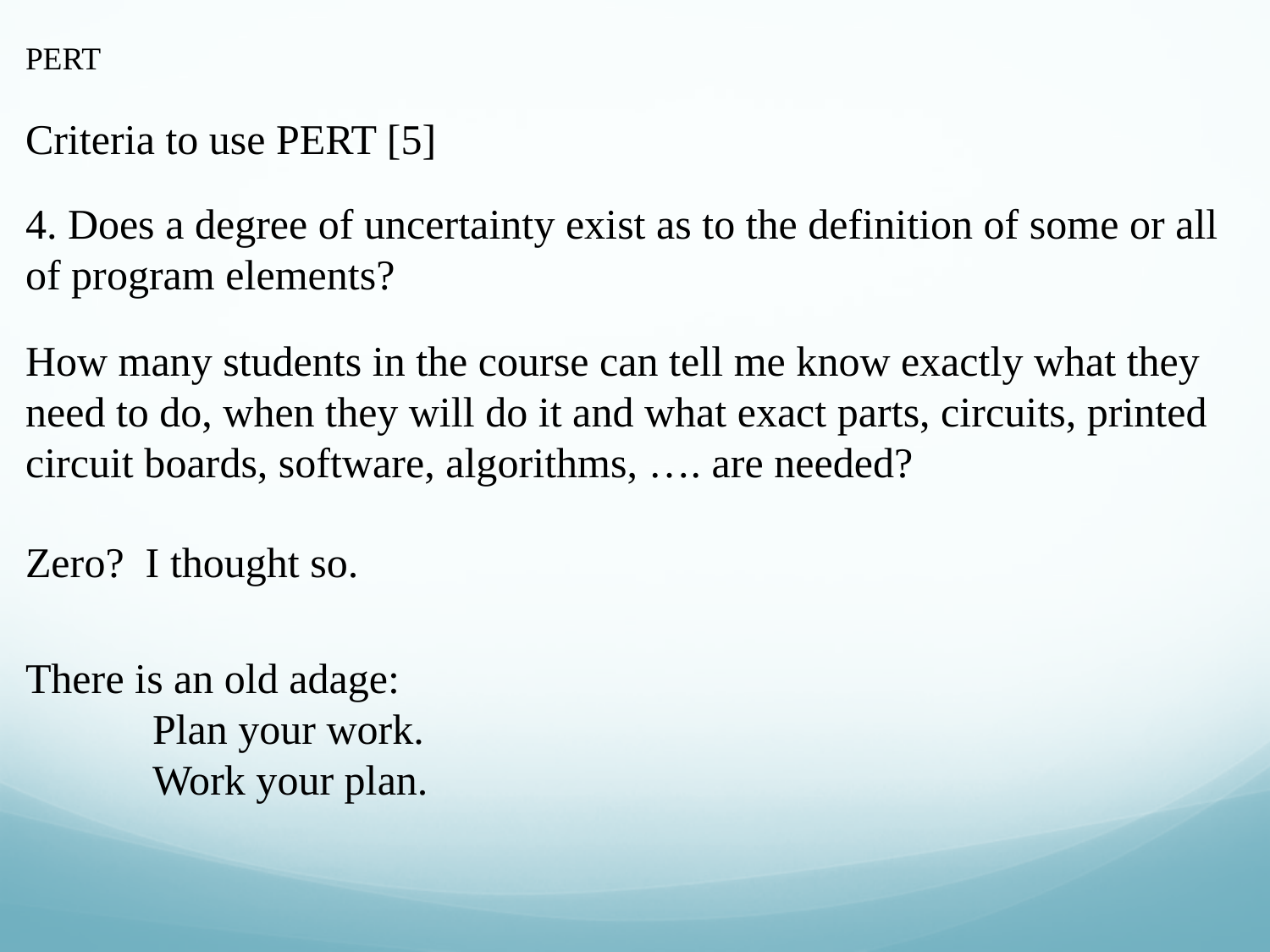

PERT
Criteria to use PERT [5]
4. Does a degree of uncertainty exist as to the definition of some or all of program elements?

How many students in the course can tell me know exactly what they need to do, when they will do it and what exact parts, circuits, printed circuit boards, software, algorithms, …. are needed?
Zero?  I thought so.
There is an old adage:
	Plan your work.
	Work your plan.